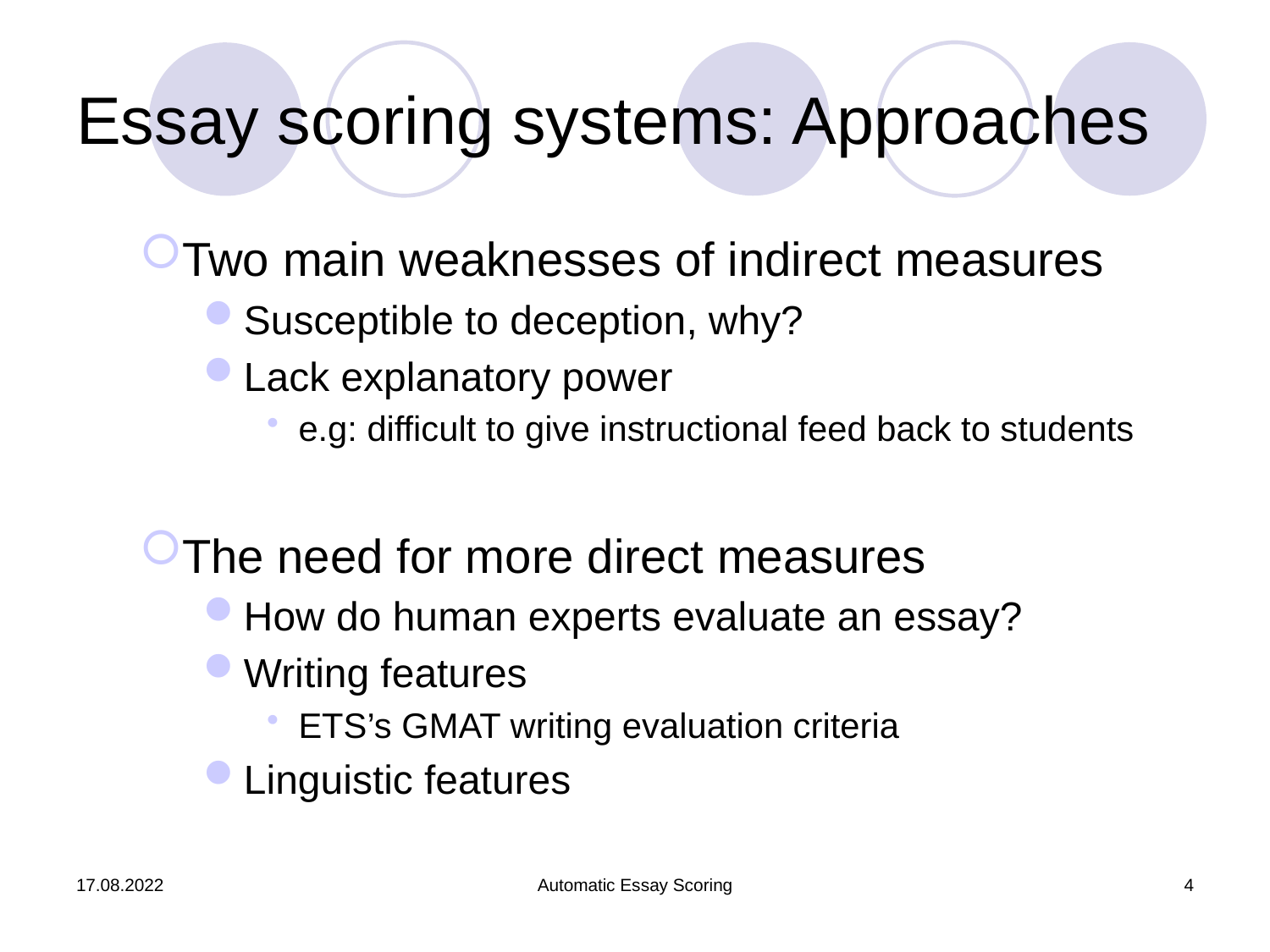

Essay scoring systems: Approaches
Two main weaknesses of indirect measures
Susceptible to deception, why?
Lack explanatory power
e.g: difficult to give instructional feed back to students

The need for more direct measures
How do human experts evaluate an essay?
Writing features
ETS’s GMAT writing evaluation criteria
Linguistic features
17.08.2022
Automatic Essay Scoring
4